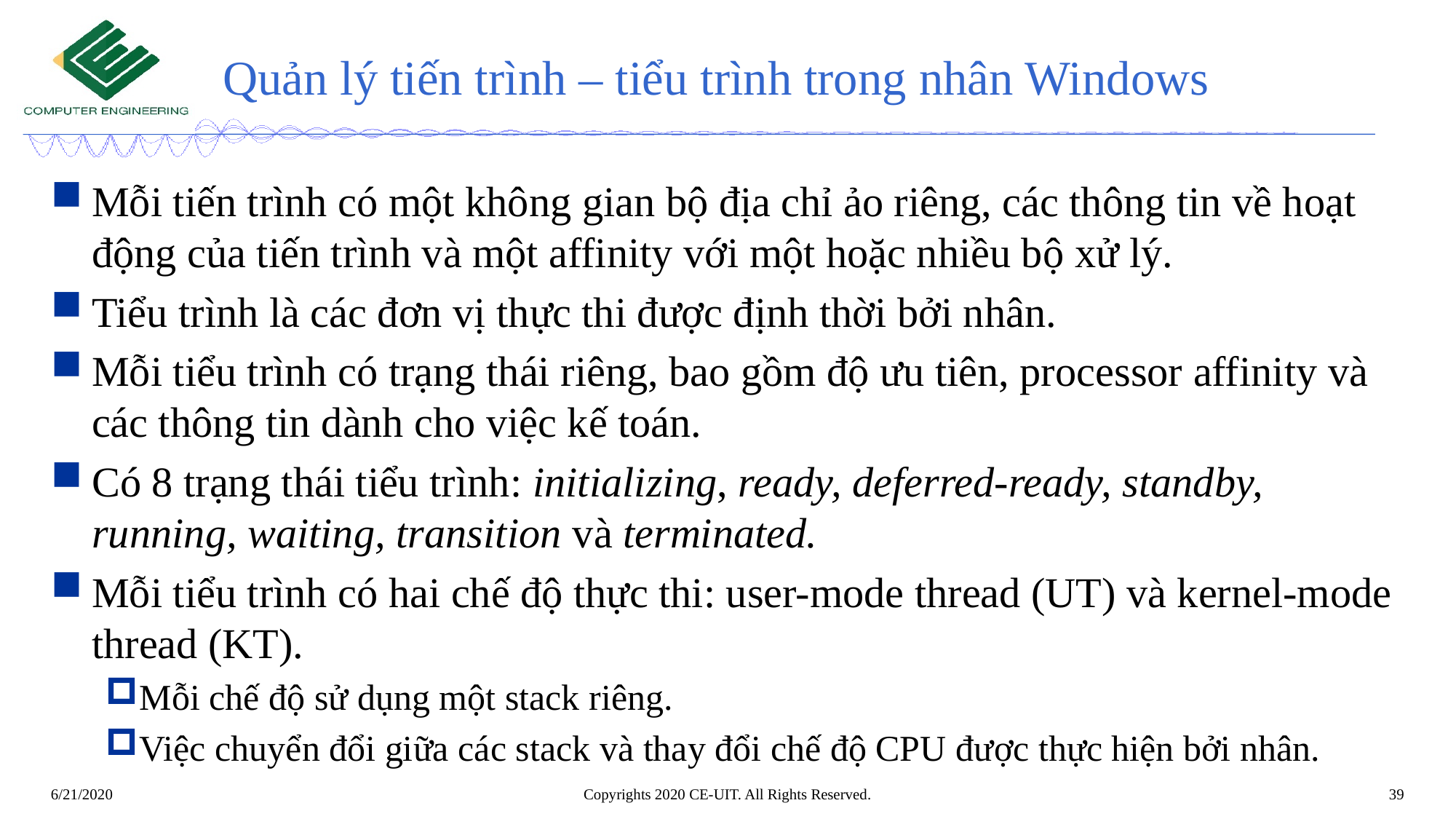

# Quản lý tiến trình – tiểu trình trong nhân Windows
Mỗi tiến trình có một không gian bộ địa chỉ ảo riêng, các thông tin về hoạt động của tiến trình và một affinity với một hoặc nhiều bộ xử lý.
Tiểu trình là các đơn vị thực thi được định thời bởi nhân.
Mỗi tiểu trình có trạng thái riêng, bao gồm độ ưu tiên, processor affinity và các thông tin dành cho việc kế toán.
Có 8 trạng thái tiểu trình: initializing, ready, deferred-ready, standby, running, waiting, transition và terminated.
Mỗi tiểu trình có hai chế độ thực thi: user-mode thread (UT) và kernel-mode thread (KT).
Mỗi chế độ sử dụng một stack riêng.
Việc chuyển đổi giữa các stack và thay đổi chế độ CPU được thực hiện bởi nhân.

Copyrights 2020 CE-UIT. All Rights Reserved.
39
6/21/2020